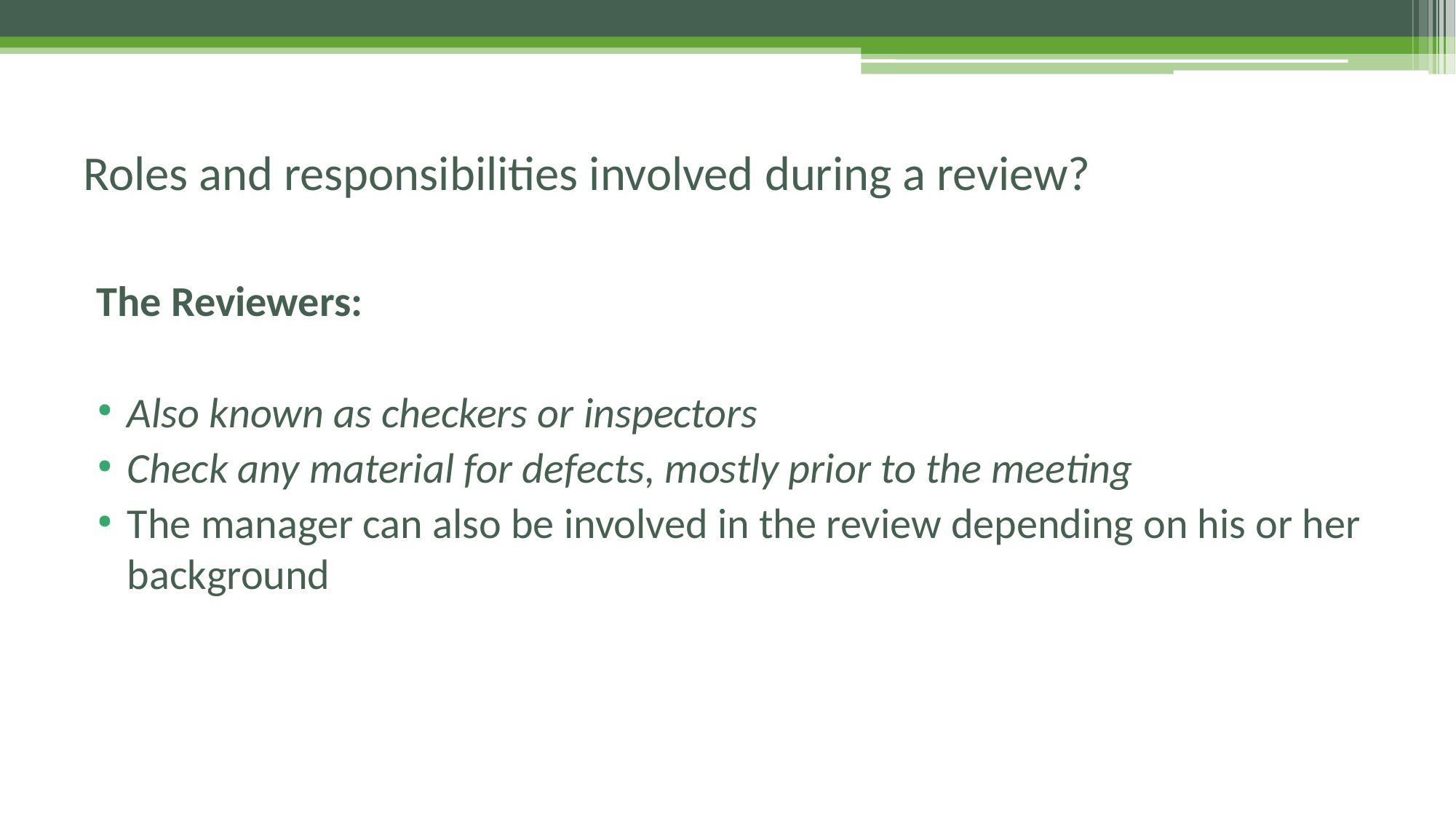

# Roles and responsibilities involved during a review?
The Reviewers:

Also known as checkers or inspectors
Check any material for defects, mostly prior to the meeting
The manager can also be involved in the review depending on his or her background